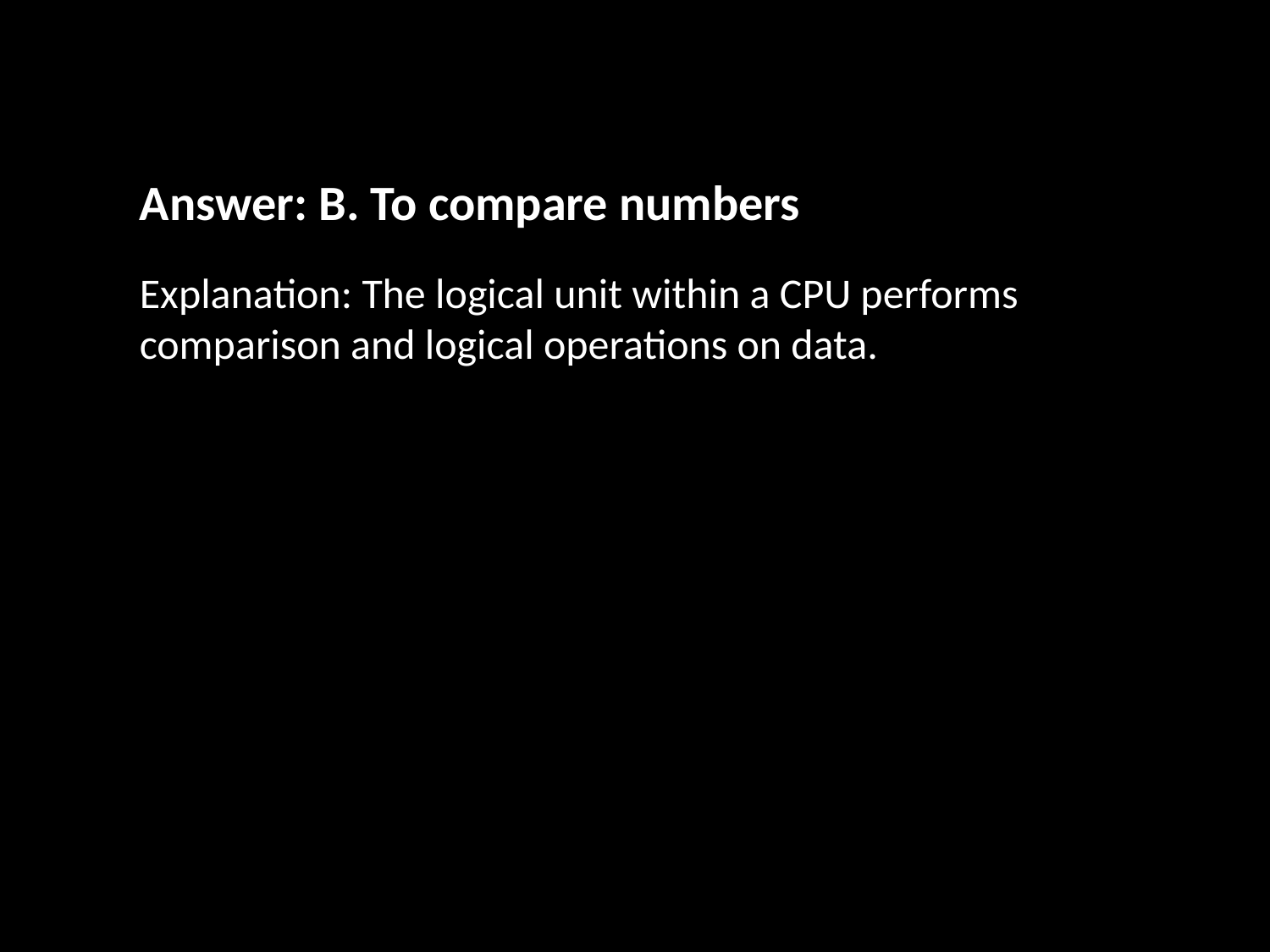

#

Answer: B. To compare numbers
Explanation: The logical unit within a CPU performs comparison and logical operations on data.